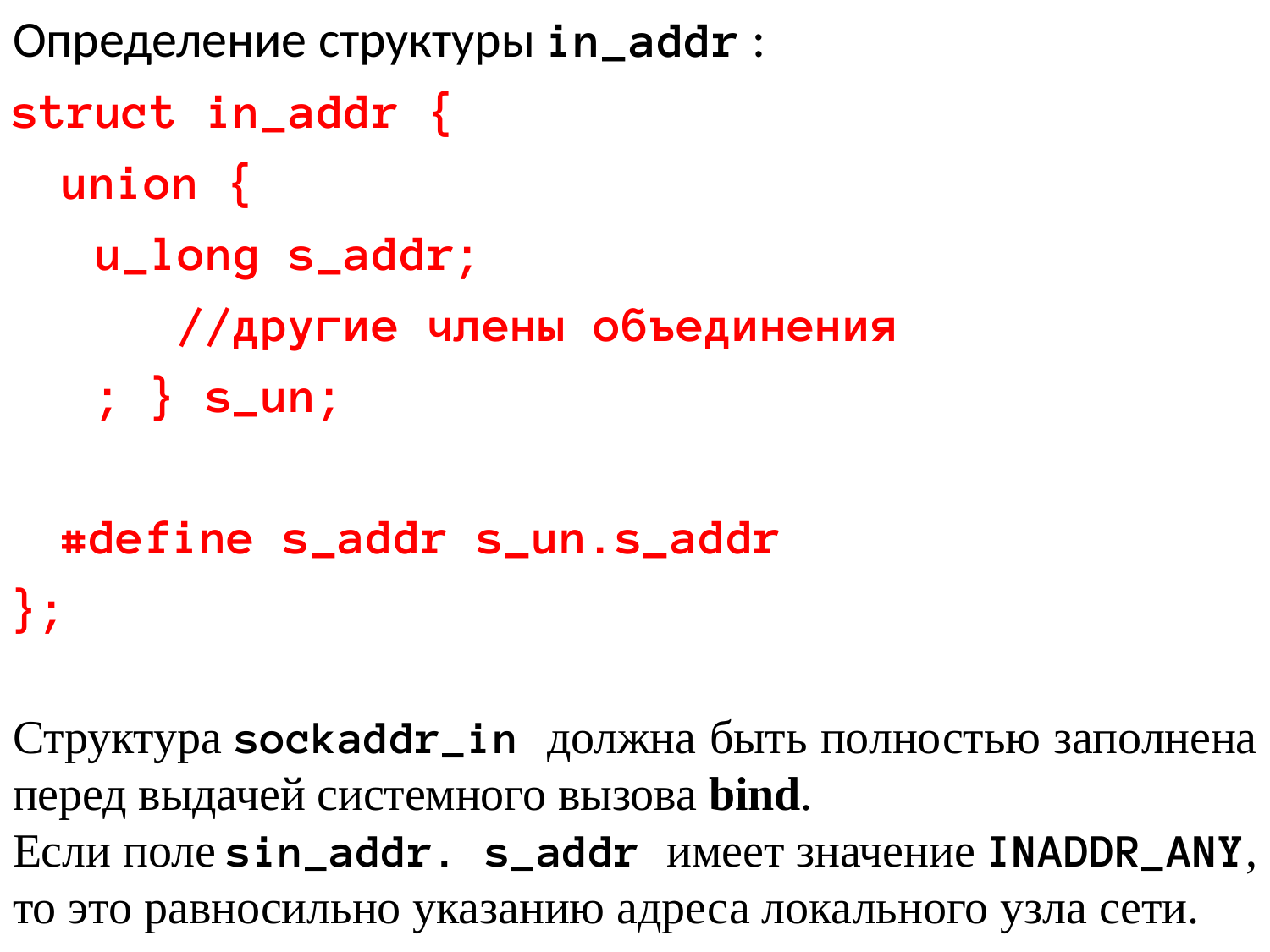

Определение структуры in_addr :
struct in_addr {
	union {
   u_long s_addr;
      //другие члены объединения
   ; } s_un;

	#define s_addr s_un.s_addr
};

Структура sockaddr_in должна быть полностью заполнена перед выдачей системного вызова bind.
Если поле sin_addr. s_addr имеет значение INADDR_ANY, то это равносильно указанию адреса локального узла сети.